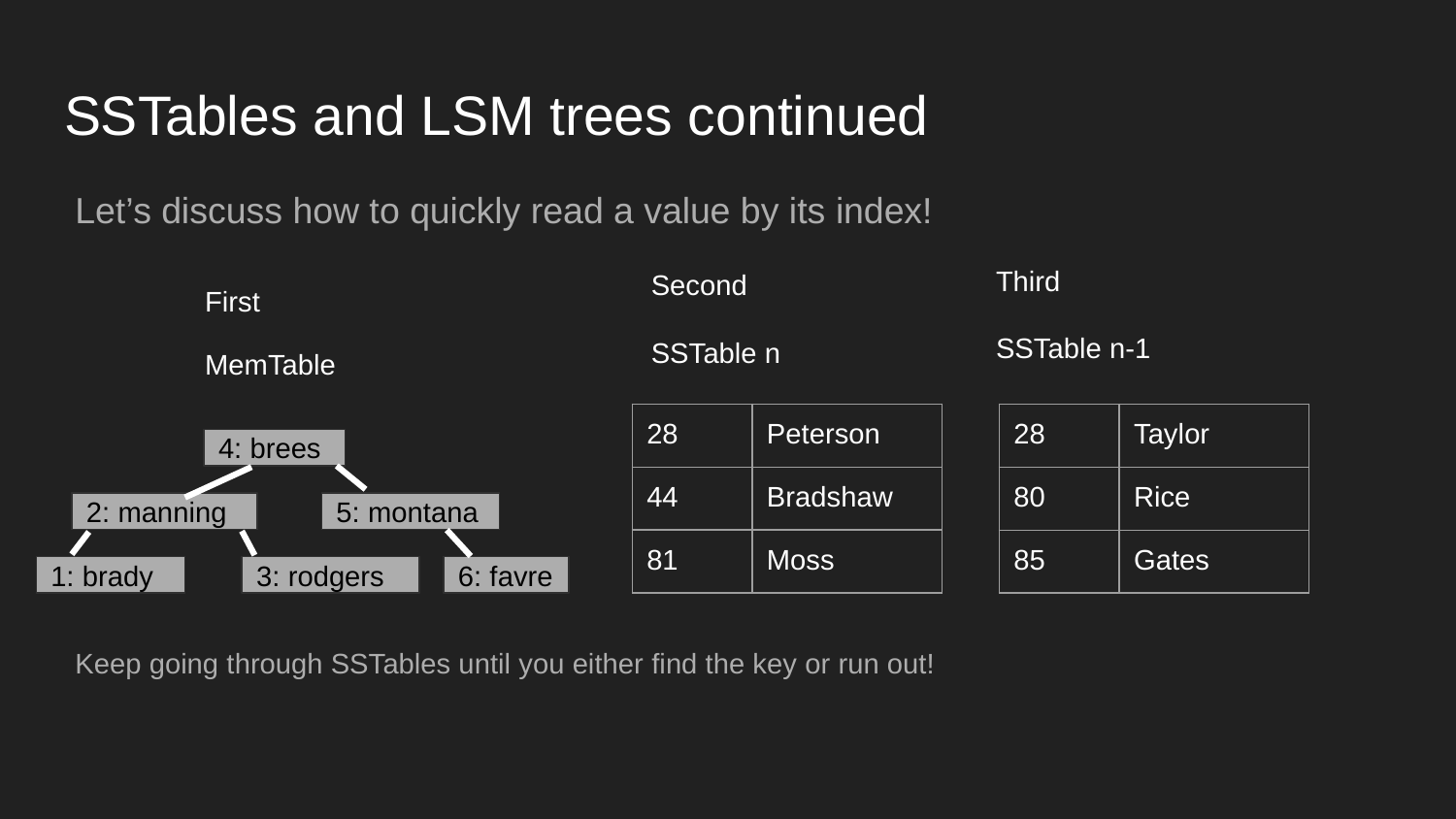

# SSTables and LSM trees continued
Let’s discuss how to quickly read a value by its index!

Third

SSTable n-1
Second

SSTable n
First
MemTable
| 28 | Peterson |
| --- | --- |
| 44 | Bradshaw |
| 81 | Moss |
| 28 | Taylor |
| --- | --- |
| 80 | Rice |
| 85 | Gates |
4: brees
5: montana
2: manning
3: rodgers
1: brady
6: favre
Keep going through SSTables until you either find the key or run out!